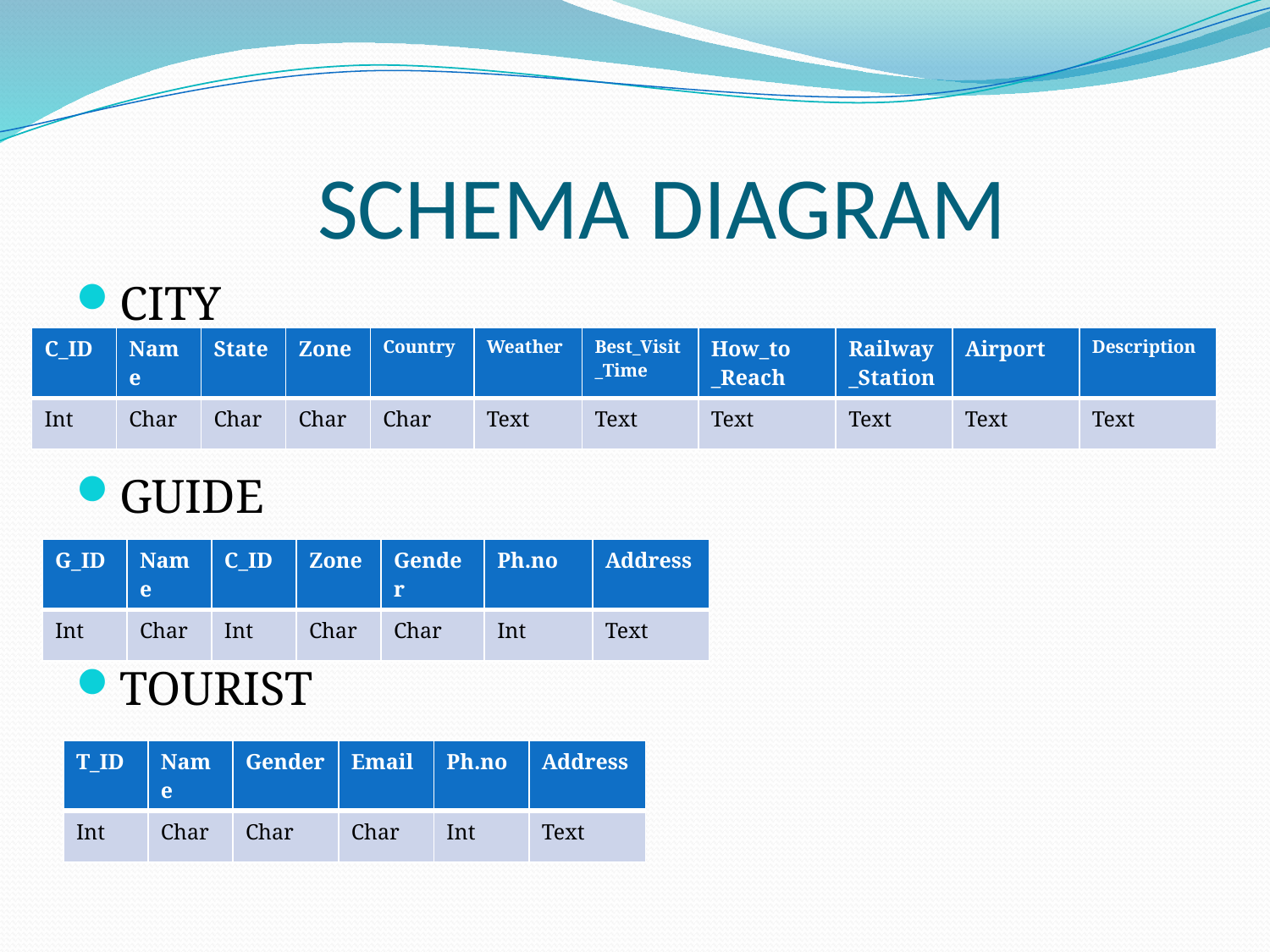

# SCHEMA DIAGRAM
CITY

GUIDE

TOURIST
| C\_ID | Name | State | Zone | Country | Weather | Best\_Visit\_Time | How\_to \_Reach | Railway\_Station | Airport | Description |
| --- | --- | --- | --- | --- | --- | --- | --- | --- | --- | --- |
| Int | Char | Char | Char | Char | Text | Text | Text | Text | Text | Text |
| G\_ID | Name | C\_ID | Zone | Gender | Ph.no | Address |
| --- | --- | --- | --- | --- | --- | --- |
| Int | Char | Int | Char | Char | Int | Text |
| T\_ID | Name | Gender | Email | Ph.no | Address |
| --- | --- | --- | --- | --- | --- |
| Int | Char | Char | Char | Int | Text |